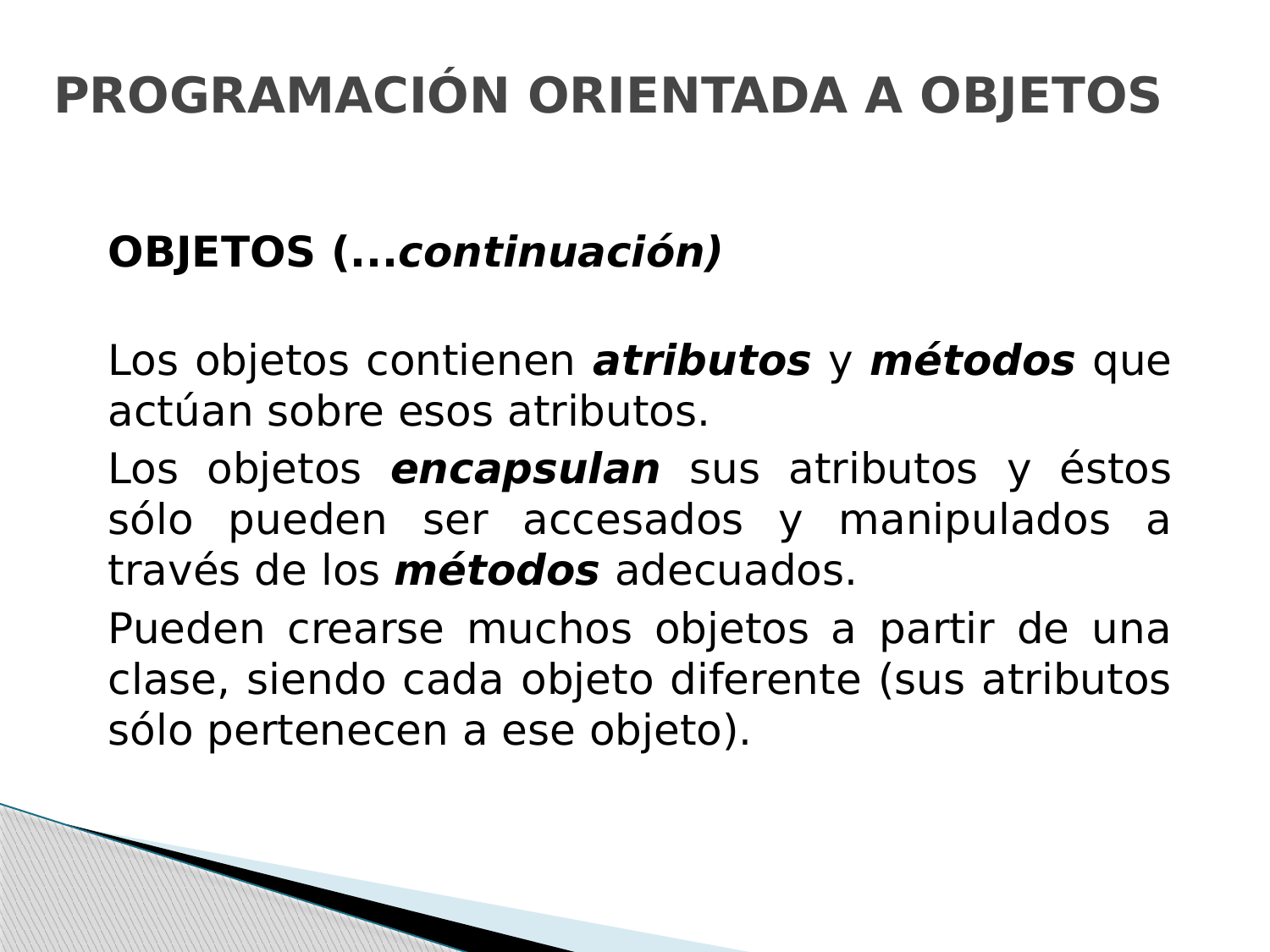

# PROGRAMACIÓN ORIENTADA A OBJETOS
	OBJETOS (...continuación)
Los objetos contienen atributos y métodos que actúan sobre esos atributos.
	Los objetos encapsulan sus atributos y éstos sólo pueden ser accesados y manipulados a través de los métodos adecuados.
	Pueden crearse muchos objetos a partir de una clase, siendo cada objeto diferente (sus atributos sólo pertenecen a ese objeto).